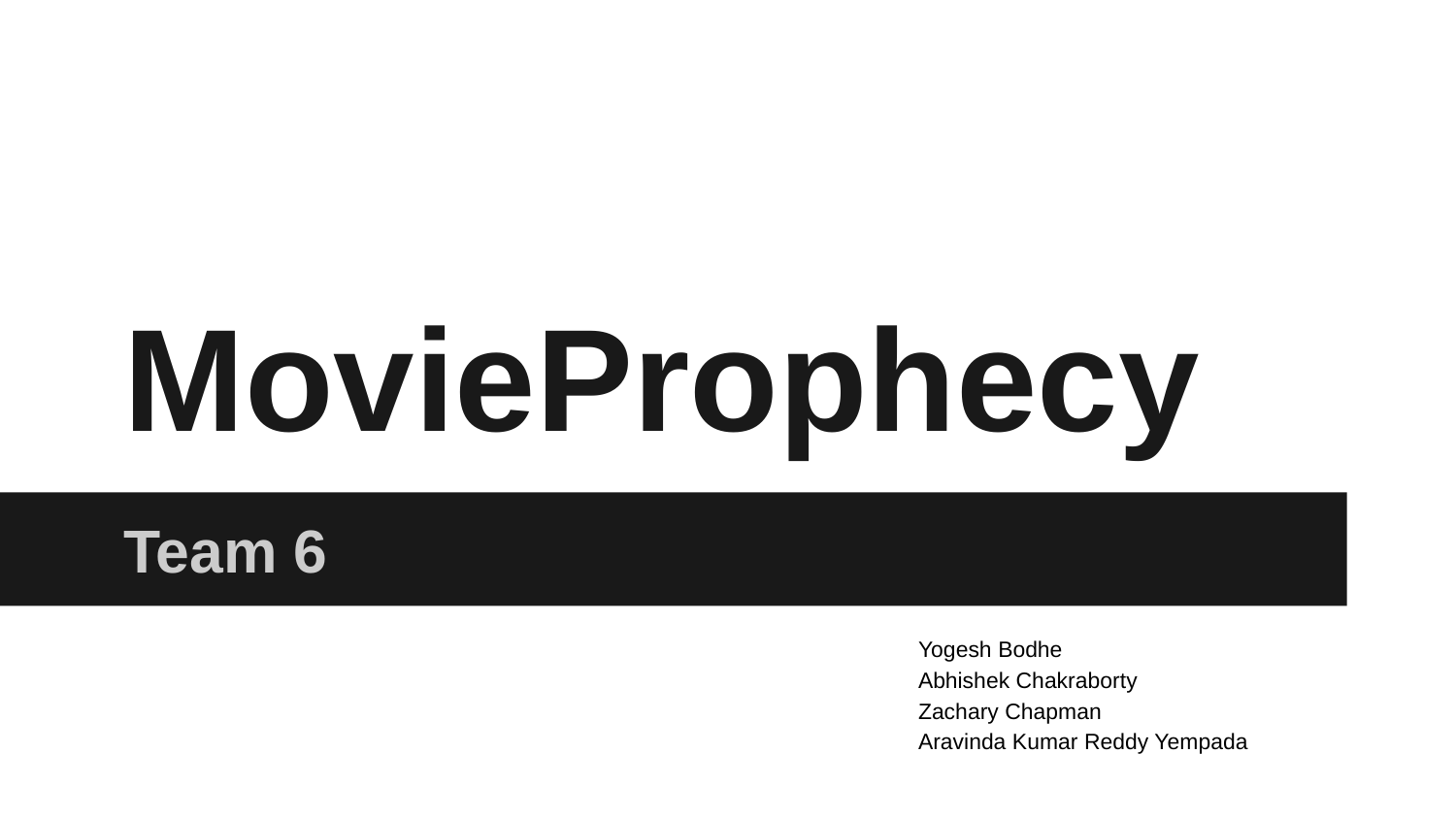

# MovieProphecy
Team 6
Yogesh Bodhe
Abhishek Chakraborty
Zachary Chapman
Aravinda Kumar Reddy Yempada